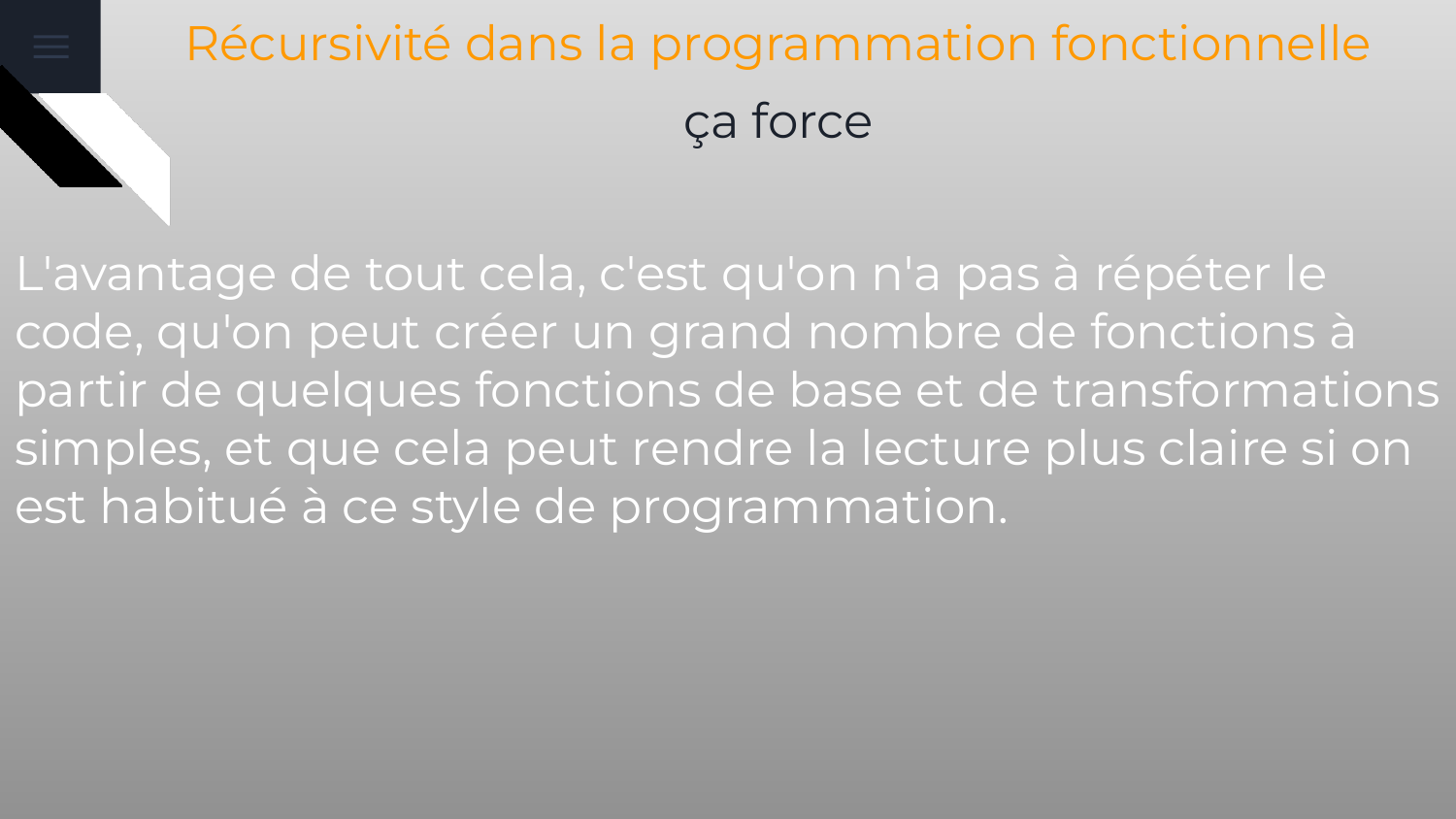

# Récursivité dans la programmation fonctionnelle

ça force
L'avantage de tout cela, c'est qu'on n'a pas à répéter le code, qu'on peut créer un grand nombre de fonctions à partir de quelques fonctions de base et de transformations simples, et que cela peut rendre la lecture plus claire si on est habitué à ce style de programmation.